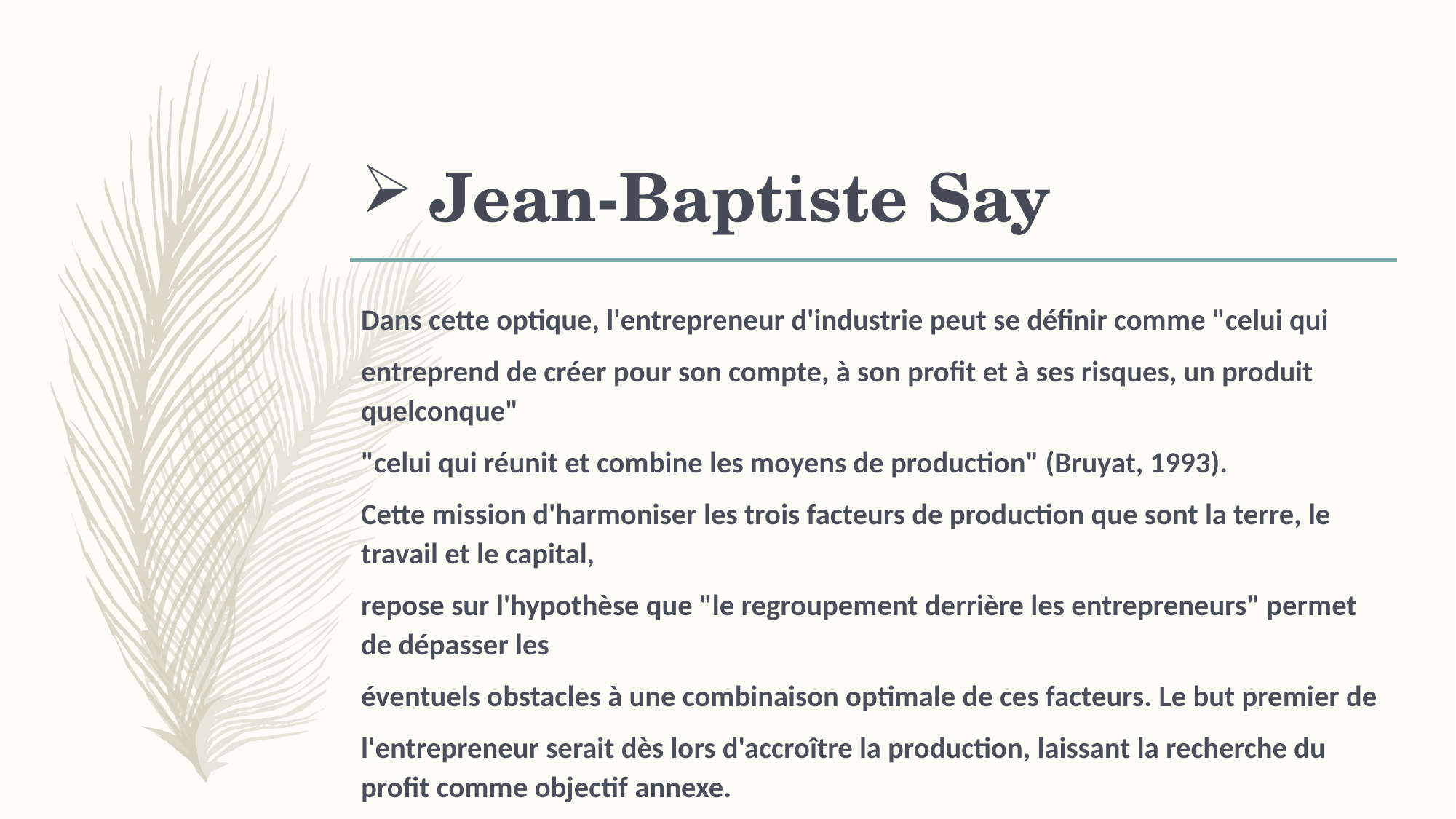

# Jean-Baptiste Say
Dans cette optique, l'entrepreneur d'industrie peut se définir comme "celui qui
entreprend de créer pour son compte, à son profit et à ses risques, un produit quelconque"
"celui qui réunit et combine les moyens de production" (Bruyat, 1993).
Cette mission d'harmoniser les trois facteurs de production que sont la terre, le travail et le capital,
repose sur l'hypothèse que "le regroupement derrière les entrepreneurs" permet de dépasser les
éventuels obstacles à une combinaison optimale de ces facteurs. Le but premier de
l'entrepreneur serait dès lors d'accroître la production, laissant la recherche du profit comme objectif annexe.